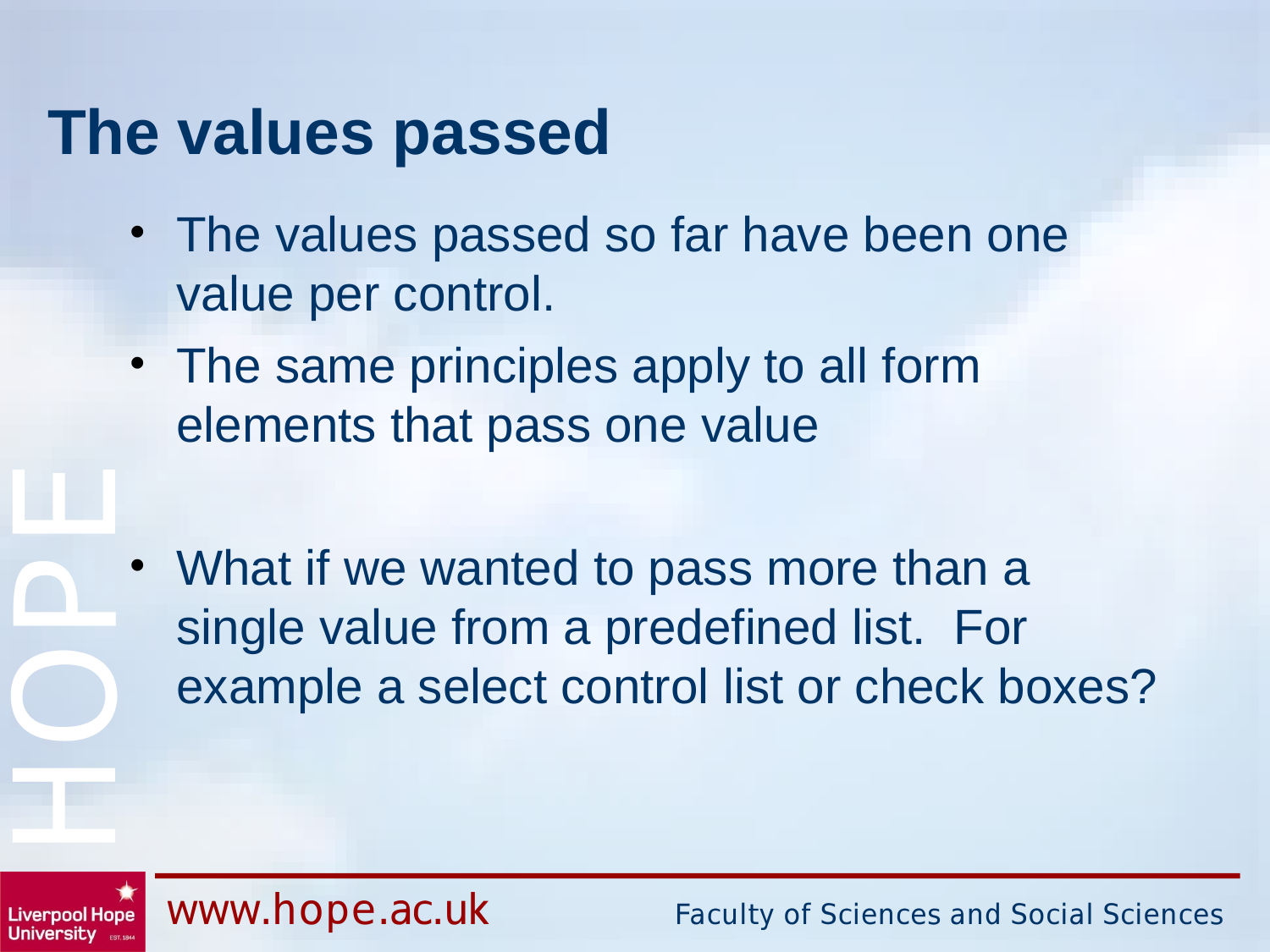

# The values passed
The values passed so far have been one value per control.
The same principles apply to all form elements that pass one value

What if we wanted to pass more than a single value from a predefined list.  For example a select control list or check boxes?